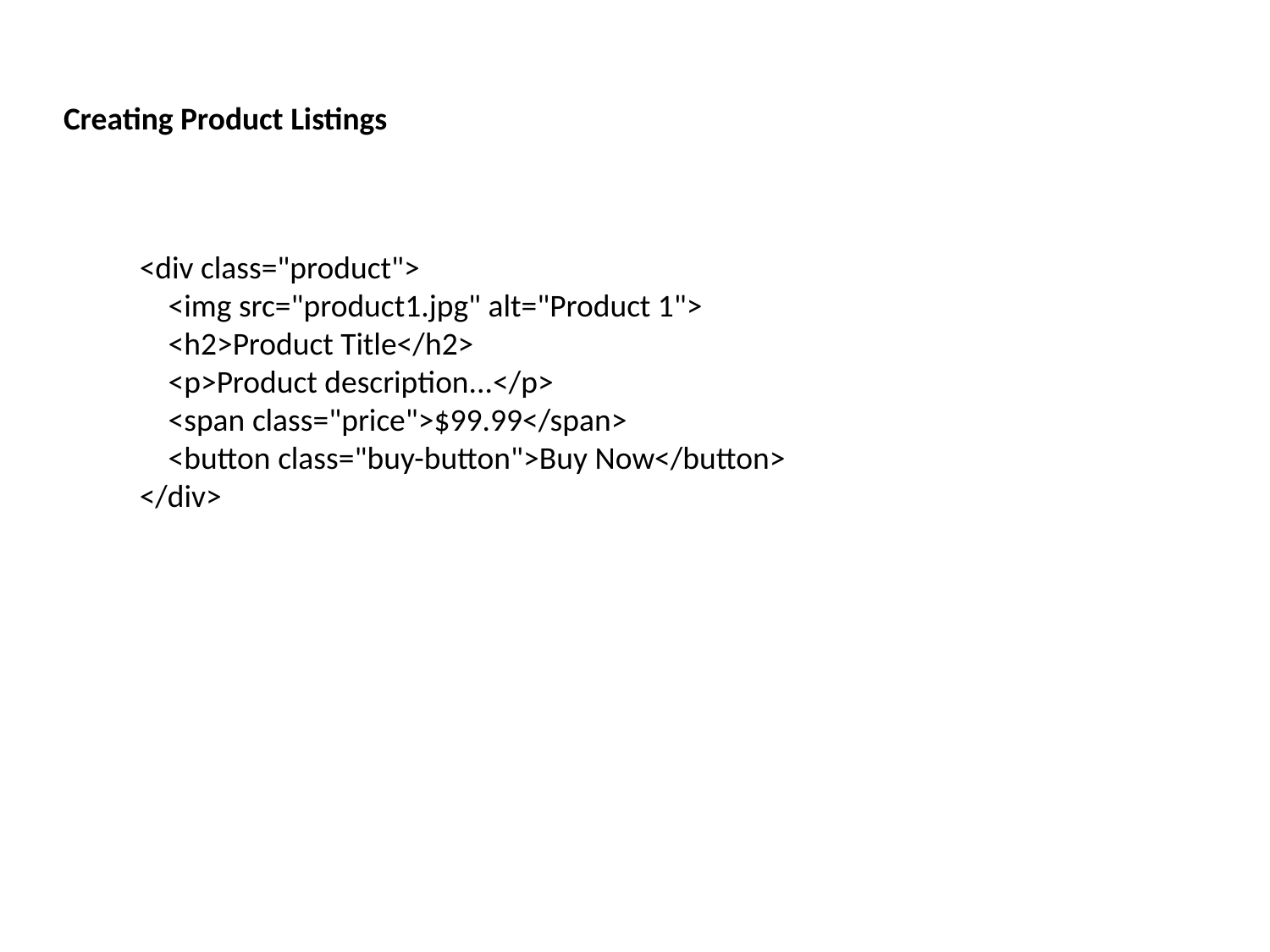

# Creating Product Listings

<div class="product">
    <img src="product1.jpg" alt="Product 1">
    <h2>Product Title</h2>
    <p>Product description...</p>
    <span class="price">$99.99</span>
    <button class="buy-button">Buy Now</button>
</div>